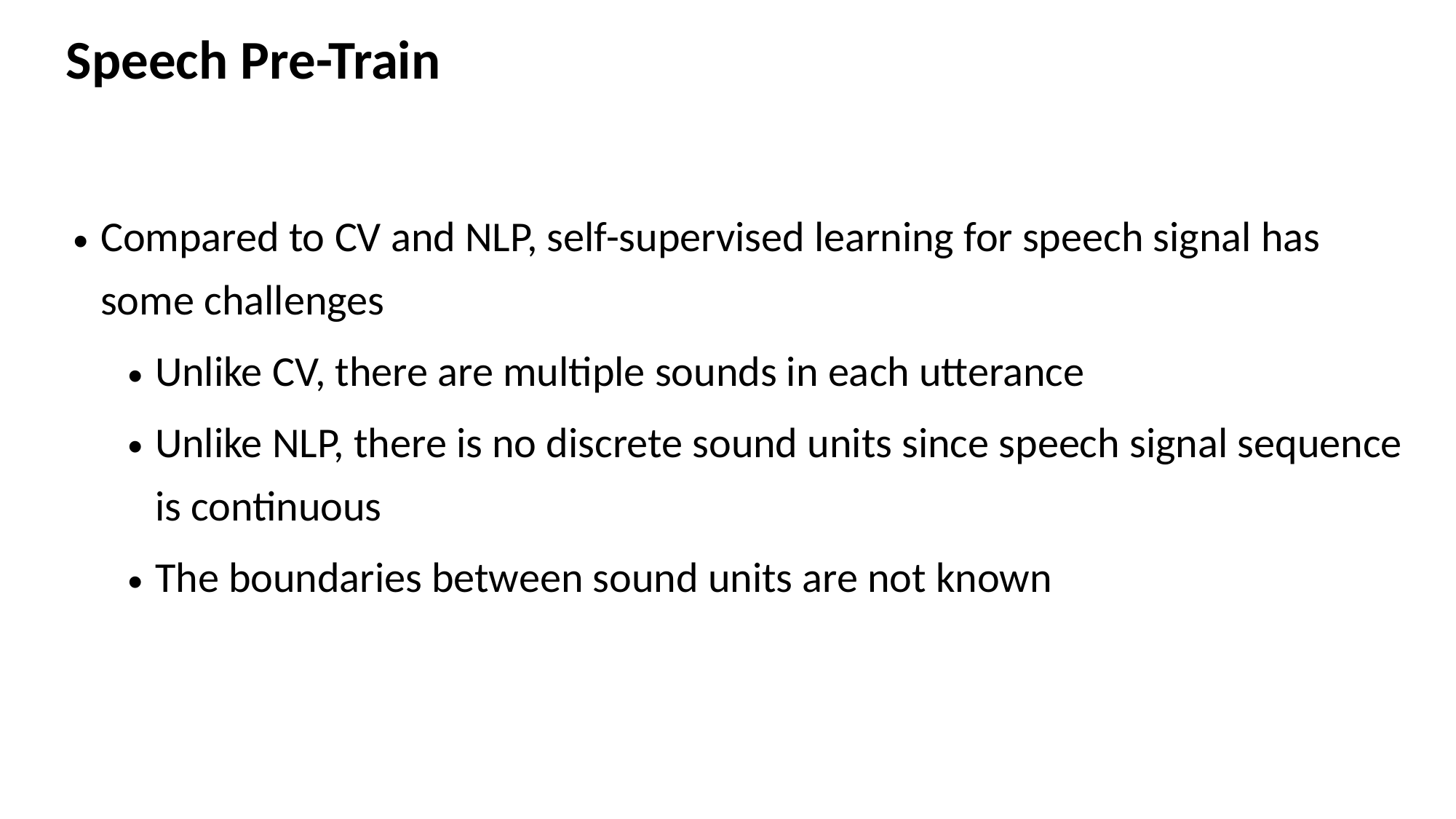

Speech Pre-Train
Compared to CV and NLP, self-supervised learning for speech signal has some challenges
Unlike CV, there are multiple sounds in each utterance
Unlike NLP, there is no discrete sound units since speech signal sequence is continuous
The boundaries between sound units are not known